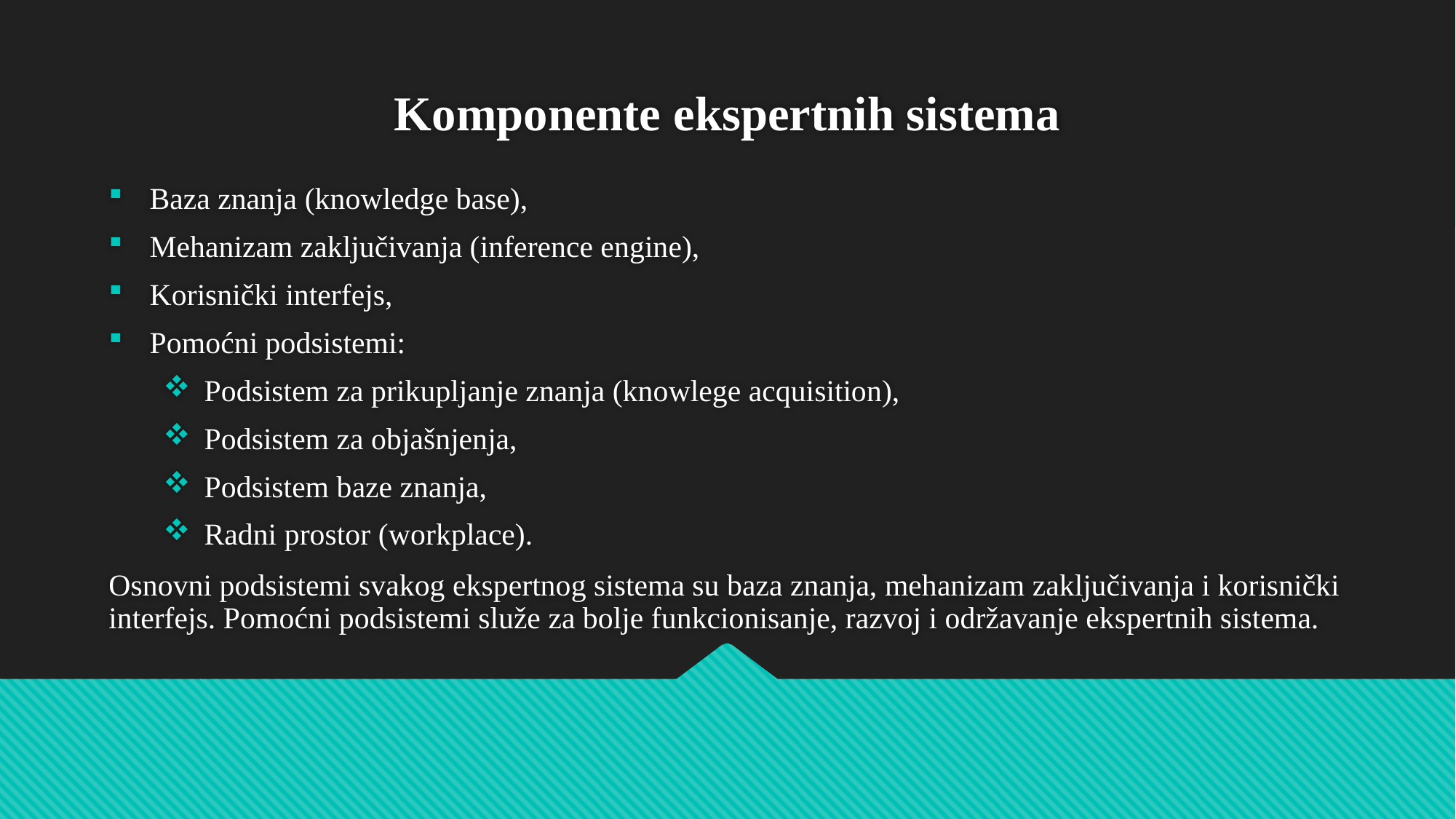

# Komponente ekspertnih sistema
Baza znanja (knowledge base),
Mehanizam zaključivanja (inference engine),
Korisnički interfejs,
Pomoćni podsistemi:
Podsistem za prikupljanje znanja (knowlege acquisition),
Podsistem za objašnjenja,
Podsistem baze znanja,
Radni prostor (workplace).
Osnovni podsistemi svakog ekspertnog sistema su baza znanja, mehanizam zaključivanja i korisnički interfejs. Pomoćni podsistemi služe za bolje funkcionisanje, razvoj i održavanje ekspertnih sistema.